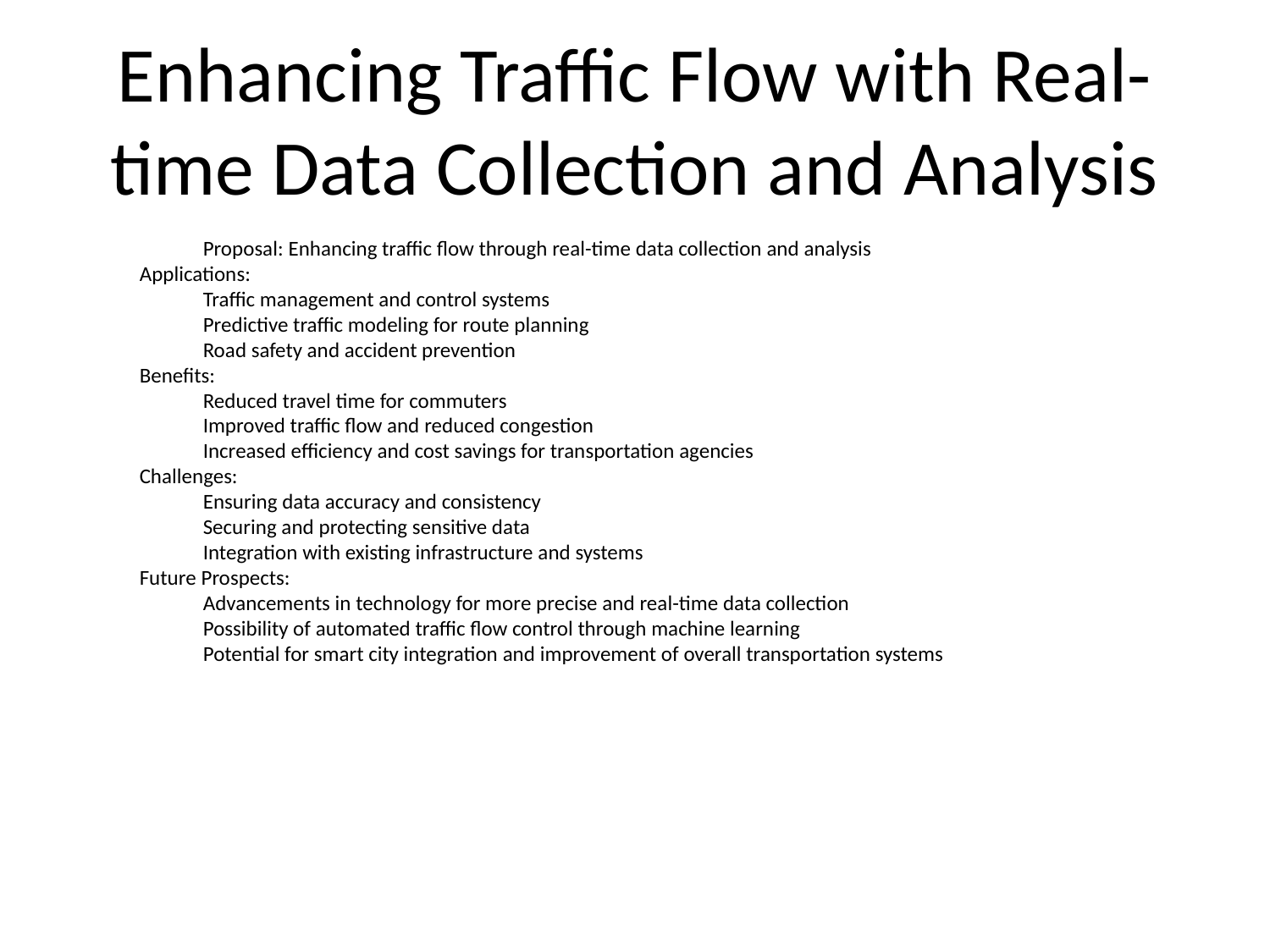

# Enhancing Traffic Flow with Real-time Data Collection and Analysis

Proposal: Enhancing traffic flow through real-time data collection and analysis
Applications:
Traffic management and control systems
Predictive traffic modeling for route planning
Road safety and accident prevention
Benefits:
Reduced travel time for commuters
Improved traffic flow and reduced congestion
Increased efficiency and cost savings for transportation agencies
Challenges:
Ensuring data accuracy and consistency
Securing and protecting sensitive data
Integration with existing infrastructure and systems
Future Prospects:
Advancements in technology for more precise and real-time data collection
Possibility of automated traffic flow control through machine learning
Potential for smart city integration and improvement of overall transportation systems